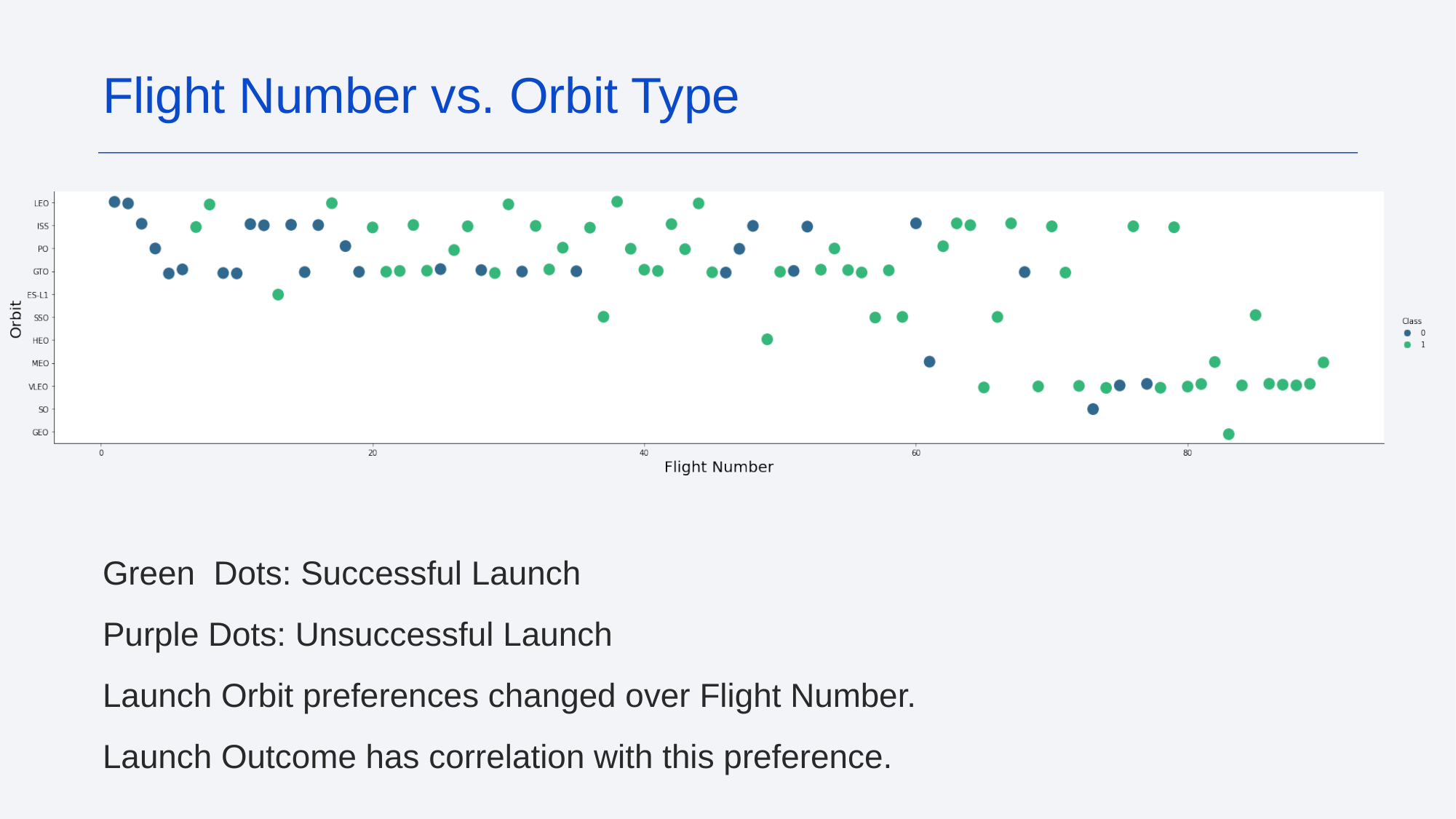

Flight Number vs. Orbit Type

Green  Dots: Successful Launch
Purple Dots: Unsuccessful Launch
Launch Orbit preferences changed over Flight Number.
Launch Outcome has correlation with this preference.